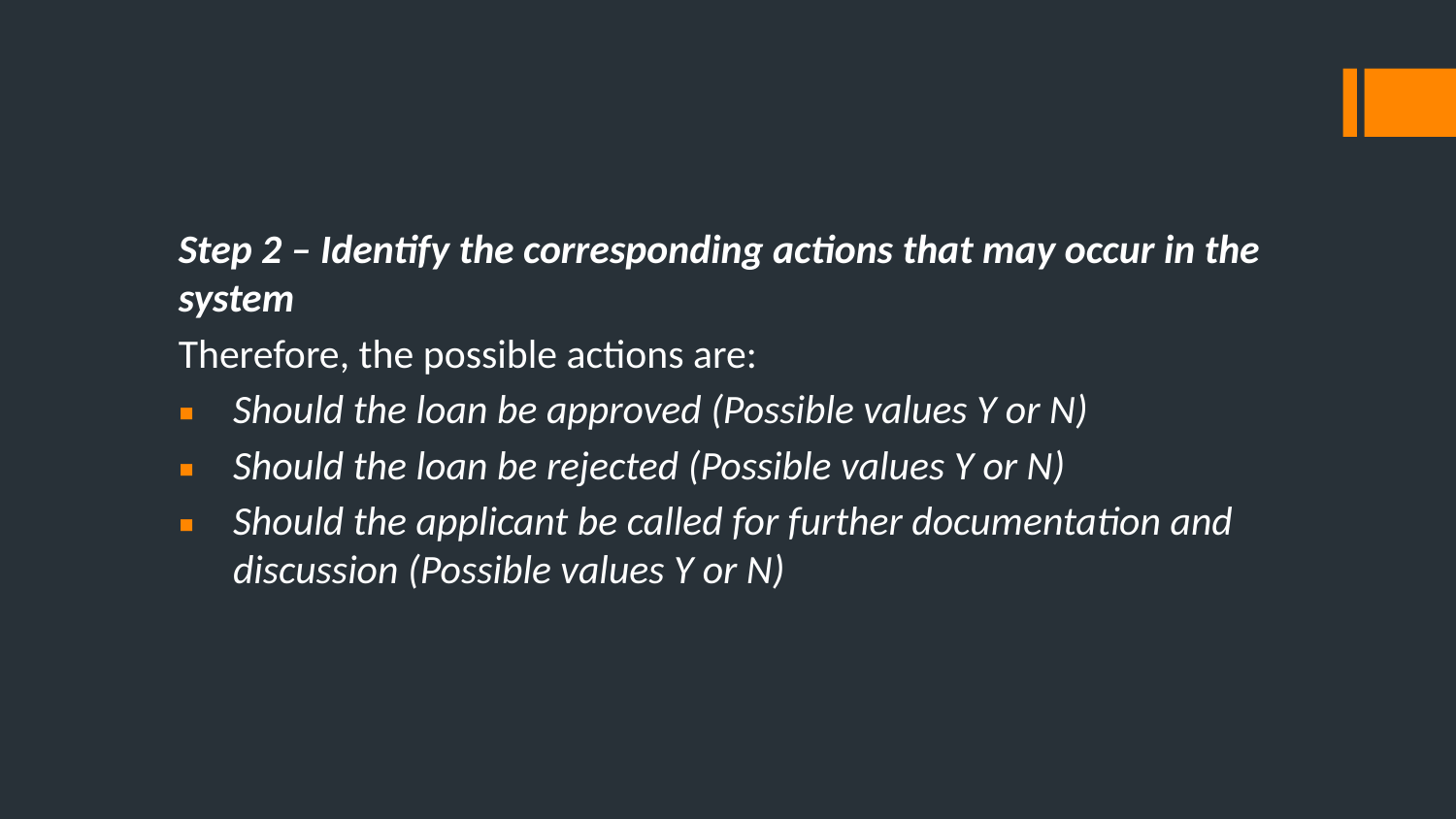

Step 2 – Identify the corresponding actions that may occur in the system
Therefore, the possible actions are:
Should the loan be approved (Possible values Y or N)
Should the loan be rejected (Possible values Y or N)
Should the applicant be called for further documentation and discussion (Possible values Y or N)